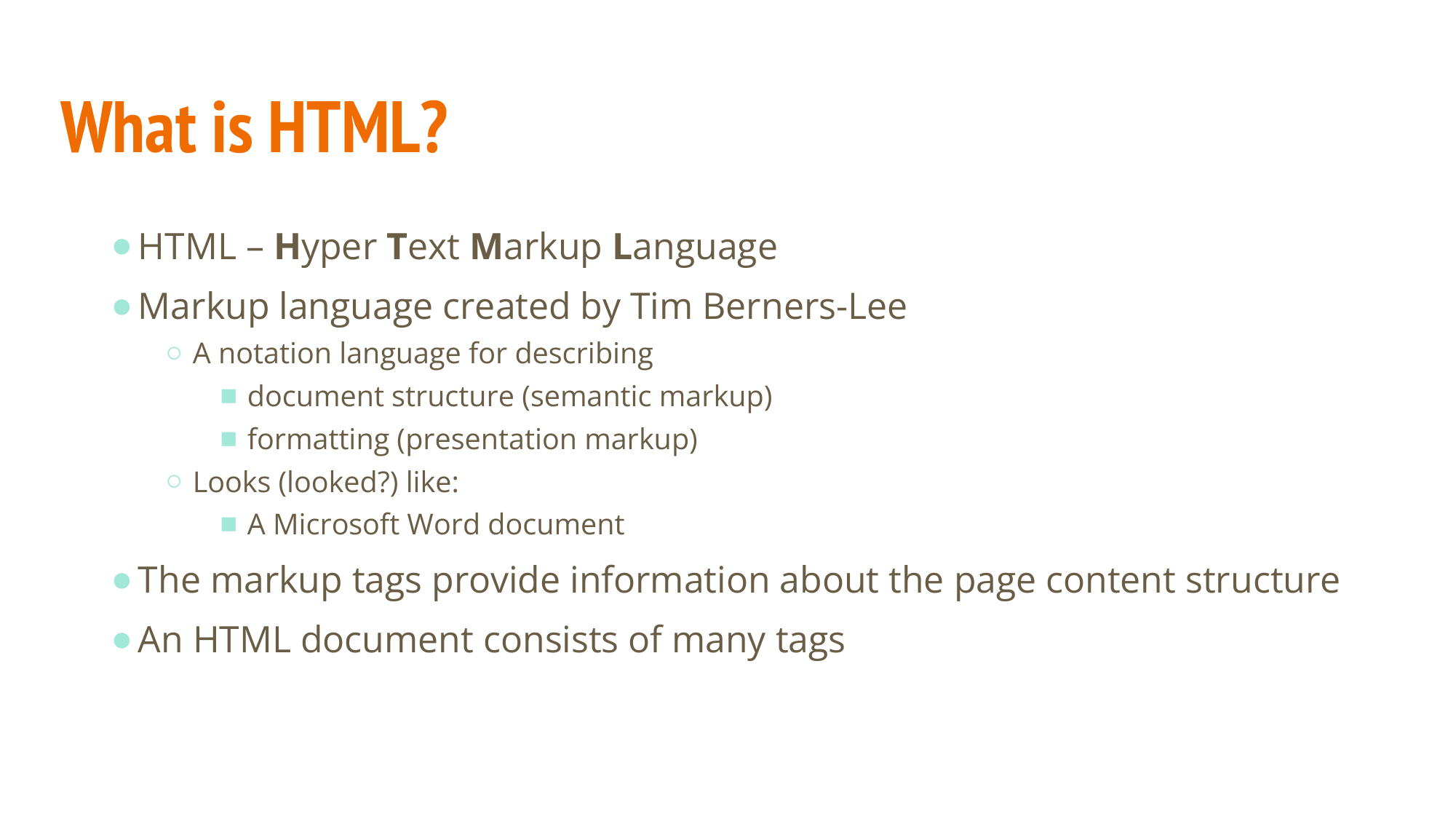

# What is HTML?
HTML – Hyper Text Markup Language
Markup language created by Tim Berners-Lee
A notation language for describing
document structure (semantic markup)
formatting (presentation markup)
Looks (looked?) like:
A Microsoft Word document
The markup tags provide information about the page content structure
An HTML document consists of many tags